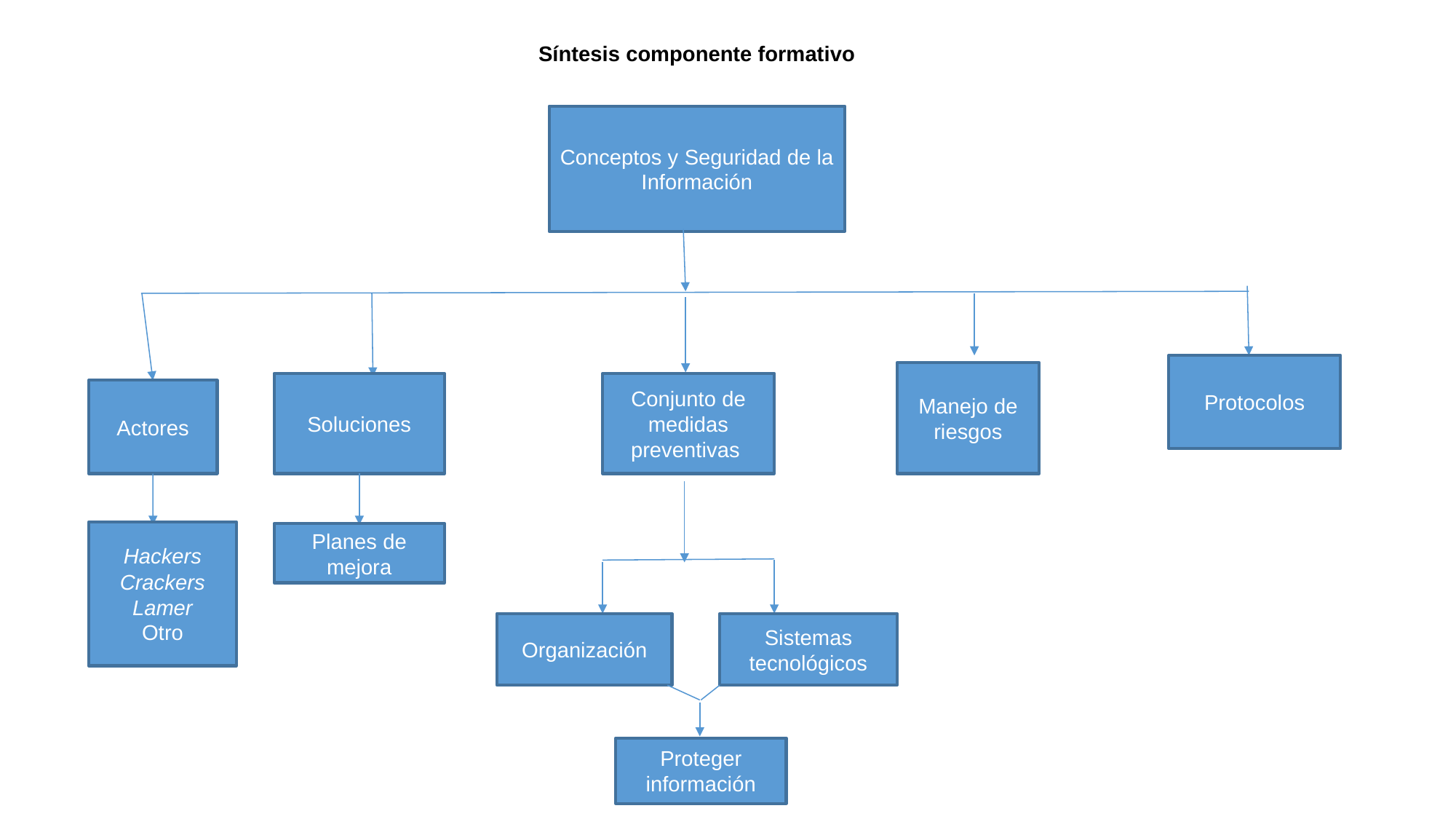

Síntesis componente formativo
Conceptos y Seguridad de la Información
Protocolos
Manejo de riesgos
Soluciones
Conjunto de medidas preventivas
Actores
Hackers
Crackers
Lamer
Otro
Planes de mejora
Organización
Sistemas tecnológicos
Proteger información